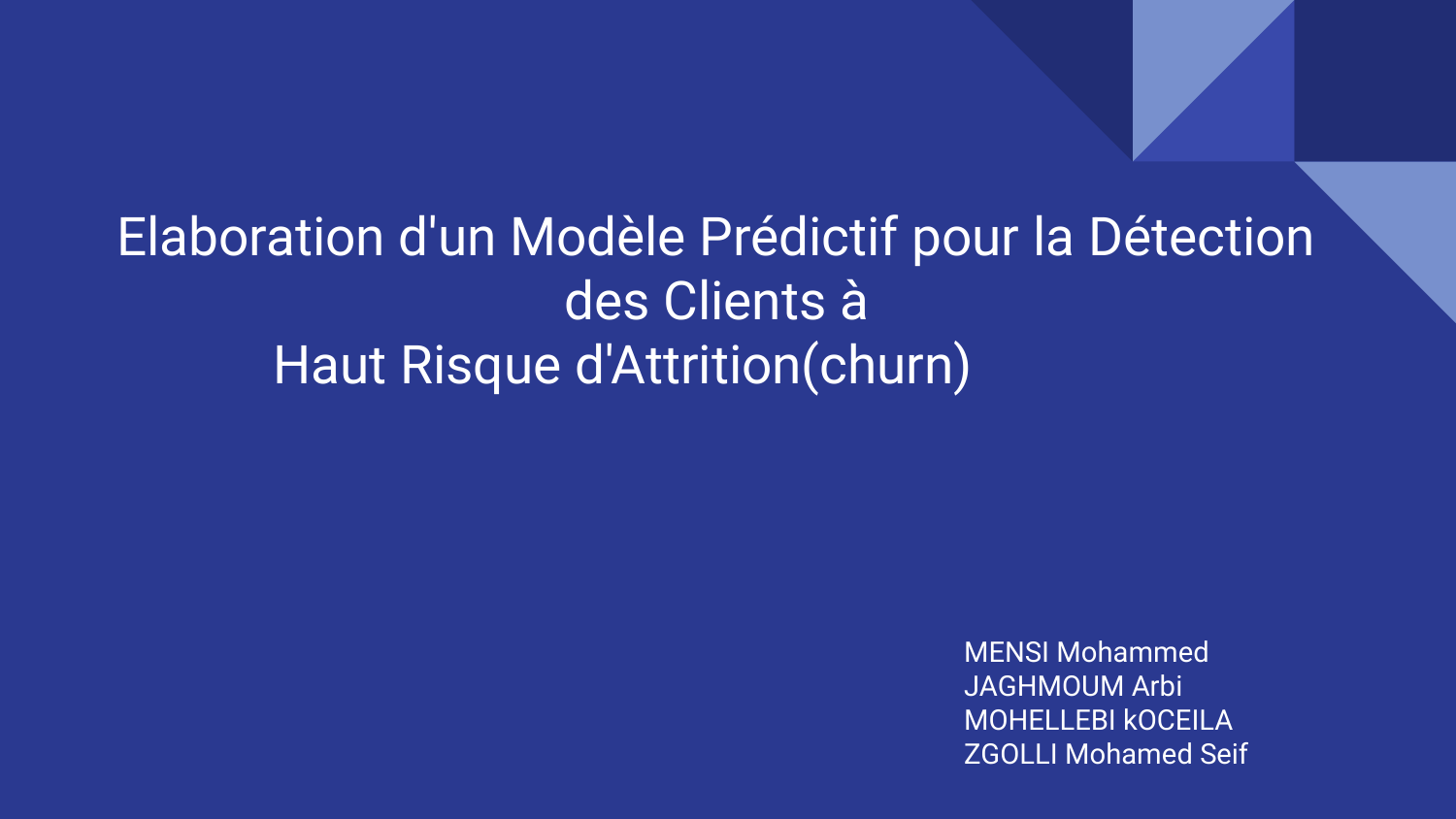

# Elaboration d'un Modèle Prédictif pour la Détection des Clients à
Haut Risque d'Attrition(churn)
MENSI Mohammed
JAGHMOUM Arbi
MOHELLEBI kOCEILA
ZGOLLI Mohamed Seif